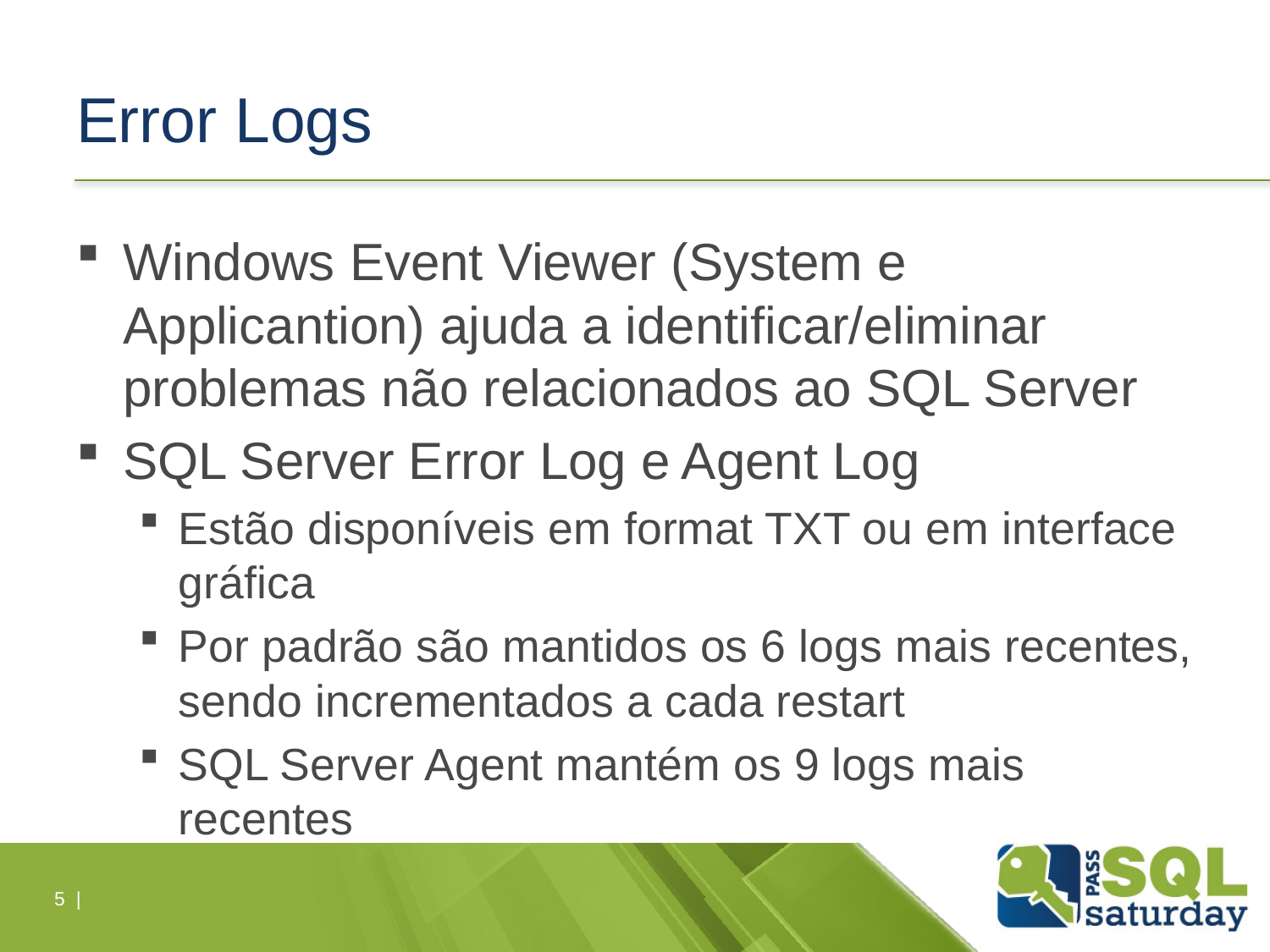

# Error Logs
Windows Event Viewer (System e Applicantion) ajuda a identificar/eliminar problemas não relacionados ao SQL Server
SQL Server Error Log e Agent Log
Estão disponíveis em format TXT ou em interface gráfica
Por padrão são mantidos os 6 logs mais recentes, sendo incrementados a cada restart
SQL Server Agent mantém os 9 logs mais recentes
5  |